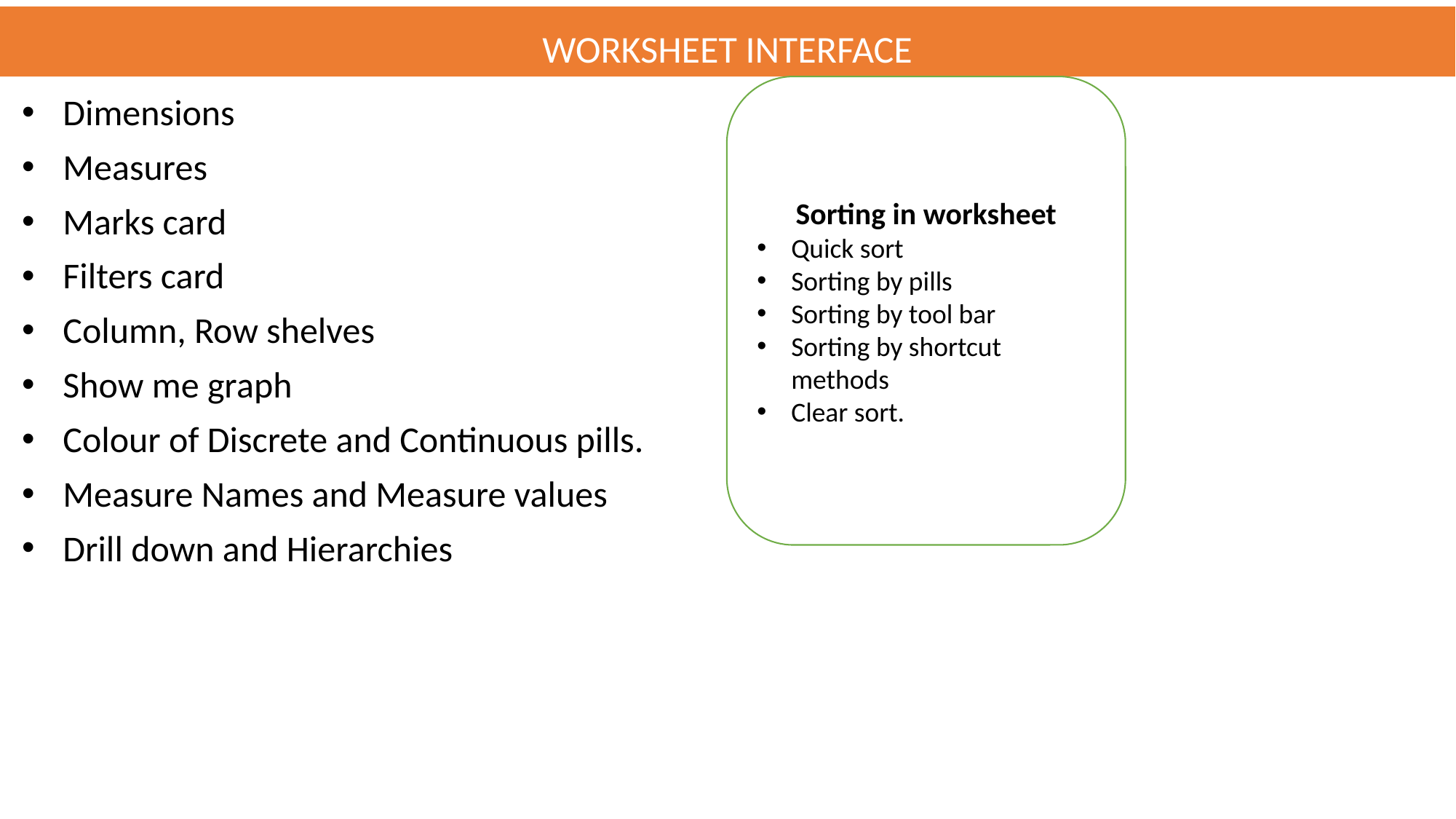

# WORKSHEET INTERFACE
Sorting in worksheet
Quick sort
Sorting by pills
Sorting by tool bar
Sorting by shortcut methods
Clear sort.
Dimensions
Measures
Marks card
Filters card
Column, Row shelves
Show me graph
Colour of Discrete and Continuous pills.
Measure Names and Measure values
Drill down and Hierarchies